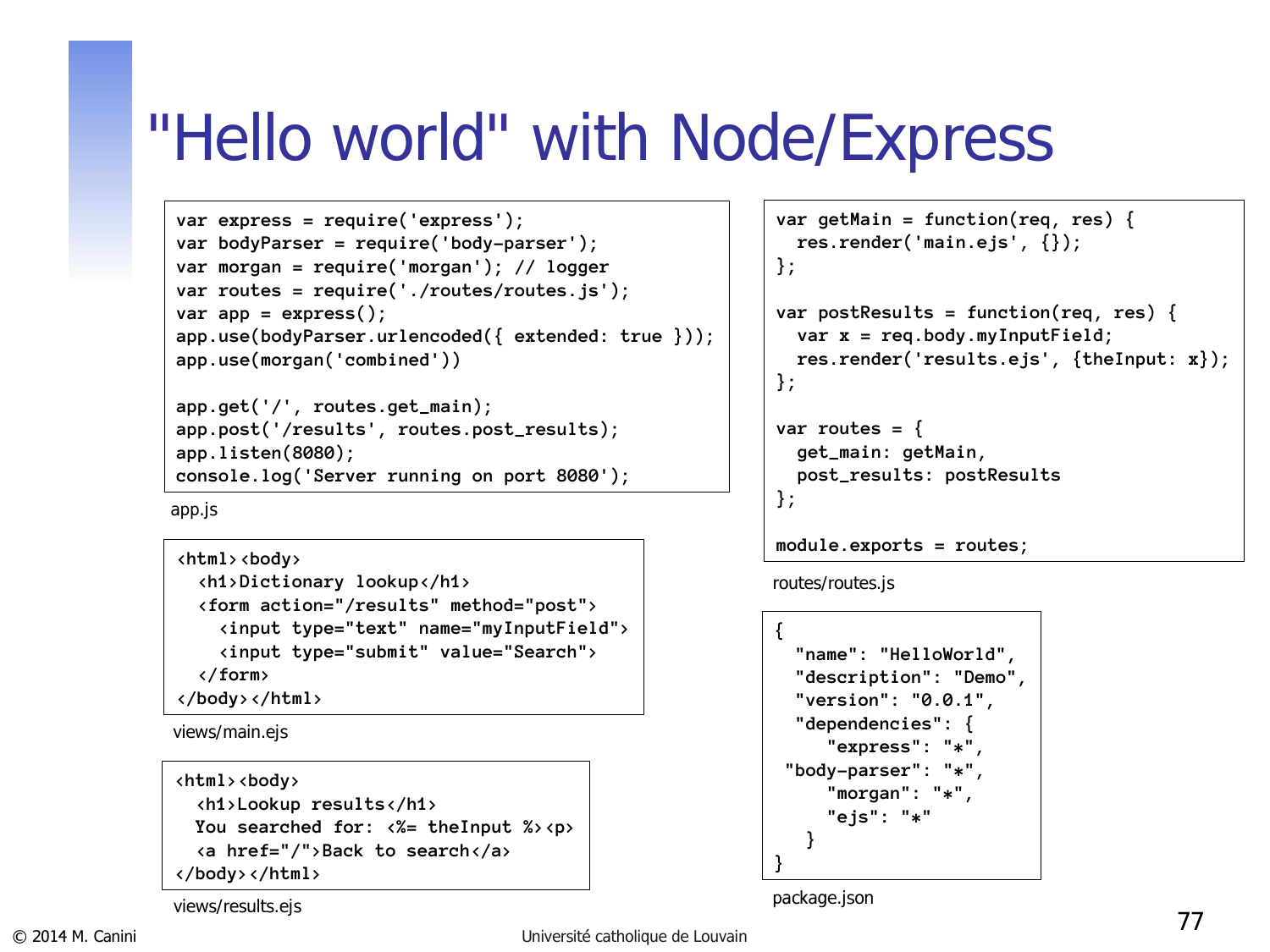

# "Hello world" with Node/Express
var getMain = function(req, res) {
  res.render('main.ejs', {});
};

var postResults = function(req, res) {
  var x = req.body.myInputField;
  res.render('results.ejs', {theInput: x});
};

var routes = {
  get_main: getMain,
  post_results: postResults
};

module.exports = routes;
var express = require('express');
var bodyParser = require('body-parser');
var morgan = require('morgan'); // logger
var routes = require('./routes/routes.js');
var app = express();
app.use(bodyParser.urlencoded({ extended: true }));
app.use(morgan('combined'))

app.get('/', routes.get_main);
app.post('/results', routes.post_results);
app.listen(8080);
console.log('Server running on port 8080');
app.js
<html><body>
  <h1>Dictionary lookup</h1>
  <form action="/results" method="post">
    <input type="text" name="myInputField">
    <input type="submit" value="Search">
  </form>
</body></html>
routes/routes.js
{
  "name": "HelloWorld",
  "description": "Demo",
  "version": "0.0.1",
  "dependencies": {
     "express": "*",
 "body-parser": "*",
     "morgan": "*",
     "ejs": "*"
   }
}
views/main.ejs
<html><body>
  <h1>Lookup results</h1>
  You searched for: <%= theInput %><p>
  <a href="/">Back to search</a>
</body></html>
77
package.json
views/results.ejs
Université catholique de Louvain